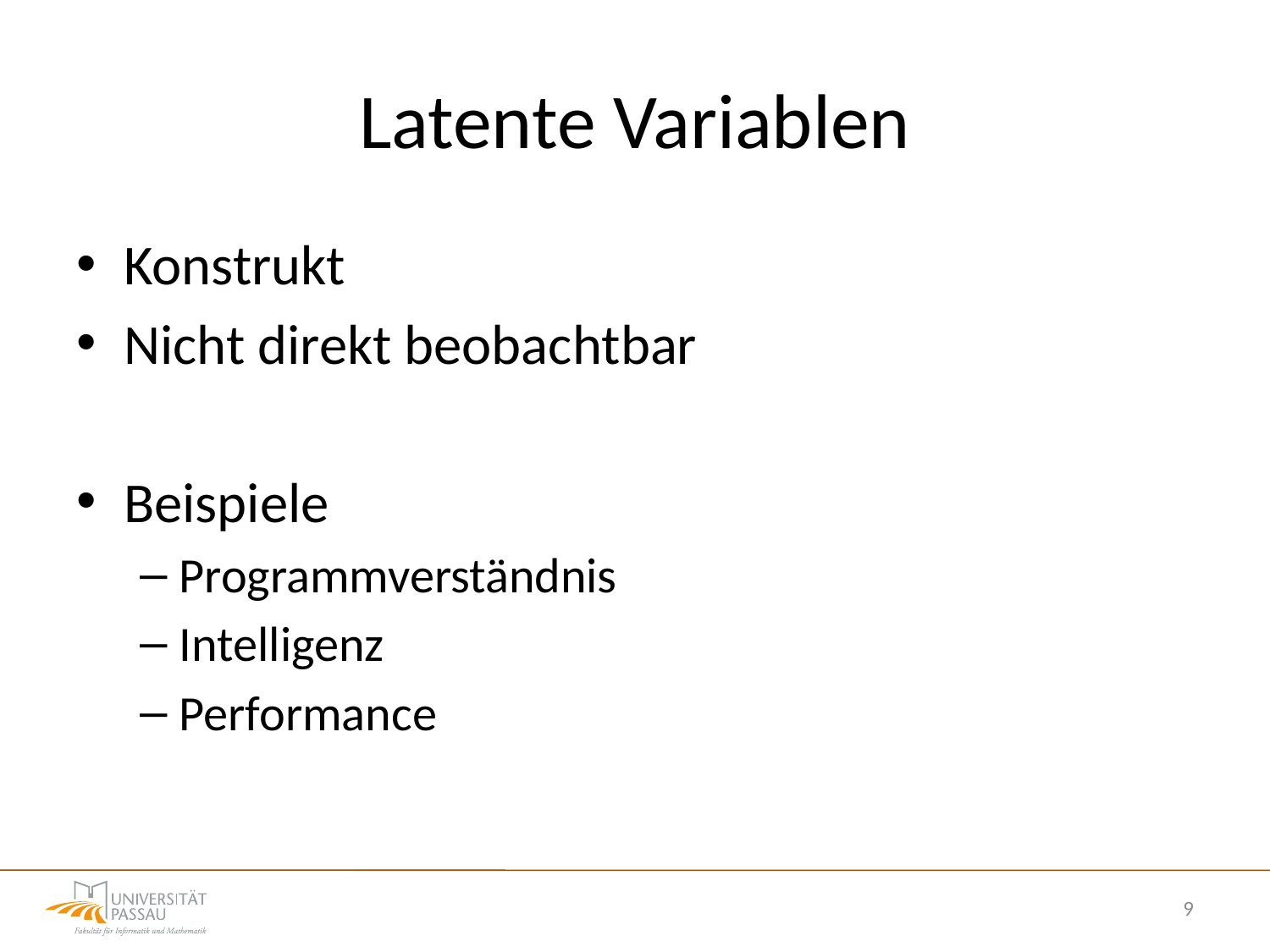

# Latente Variablen
Konstrukt
Nicht direkt beobachtbar

Beispiele
Programmverständnis
Intelligenz
Performance
9